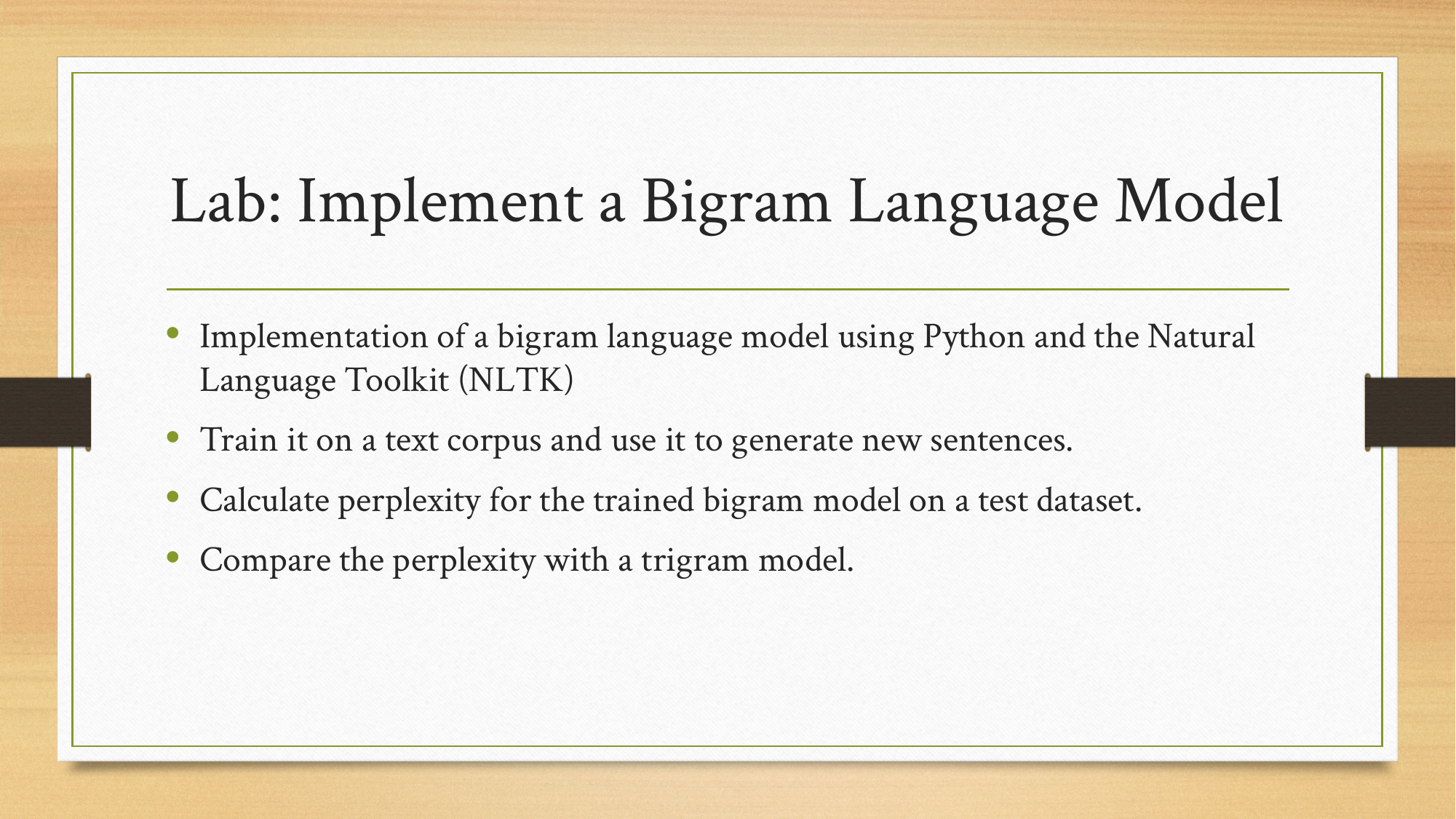

# Lab: Implement a Bigram Language Model
Implementation of a bigram language model using Python and the Natural Language Toolkit (NLTK)
Train it on a text corpus and use it to generate new sentences.
Calculate perplexity for the trained bigram model on a test dataset.
Compare the perplexity with a trigram model.